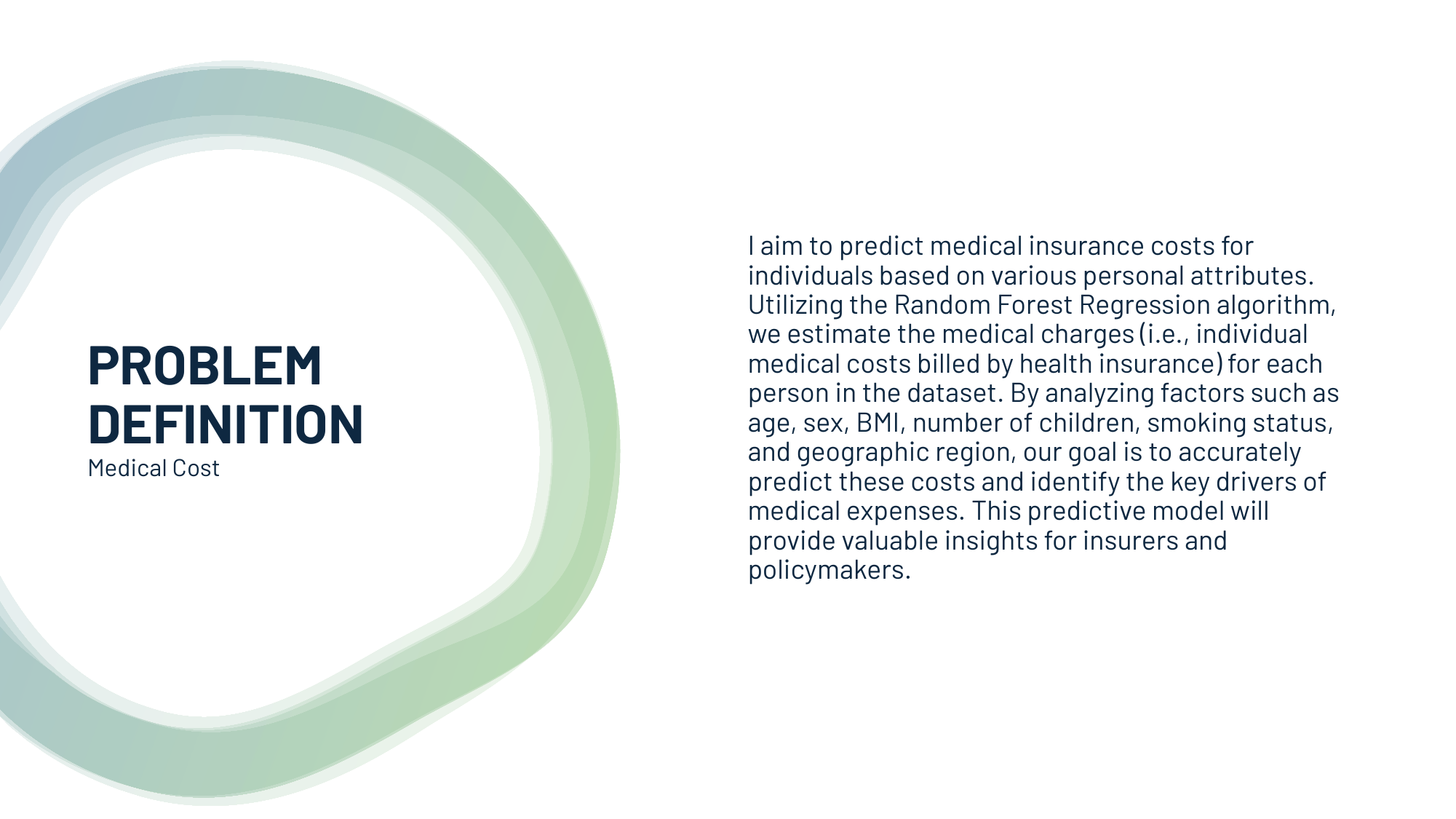

I aim to predict medical insurance costs for individuals based on various personal attributes. Utilizing the Random Forest Regression algorithm, we estimate the medical charges (i.e., individual medical costs billed by health insurance) for each person in the dataset. By analyzing factors such as age, sex, BMI, number of children, smoking status, and geographic region, our goal is to accurately predict these costs and identify the key drivers of medical expenses. This predictive model will provide valuable insights for insurers and policymakers.
# PROBLEM DEFINITION Medical Cost